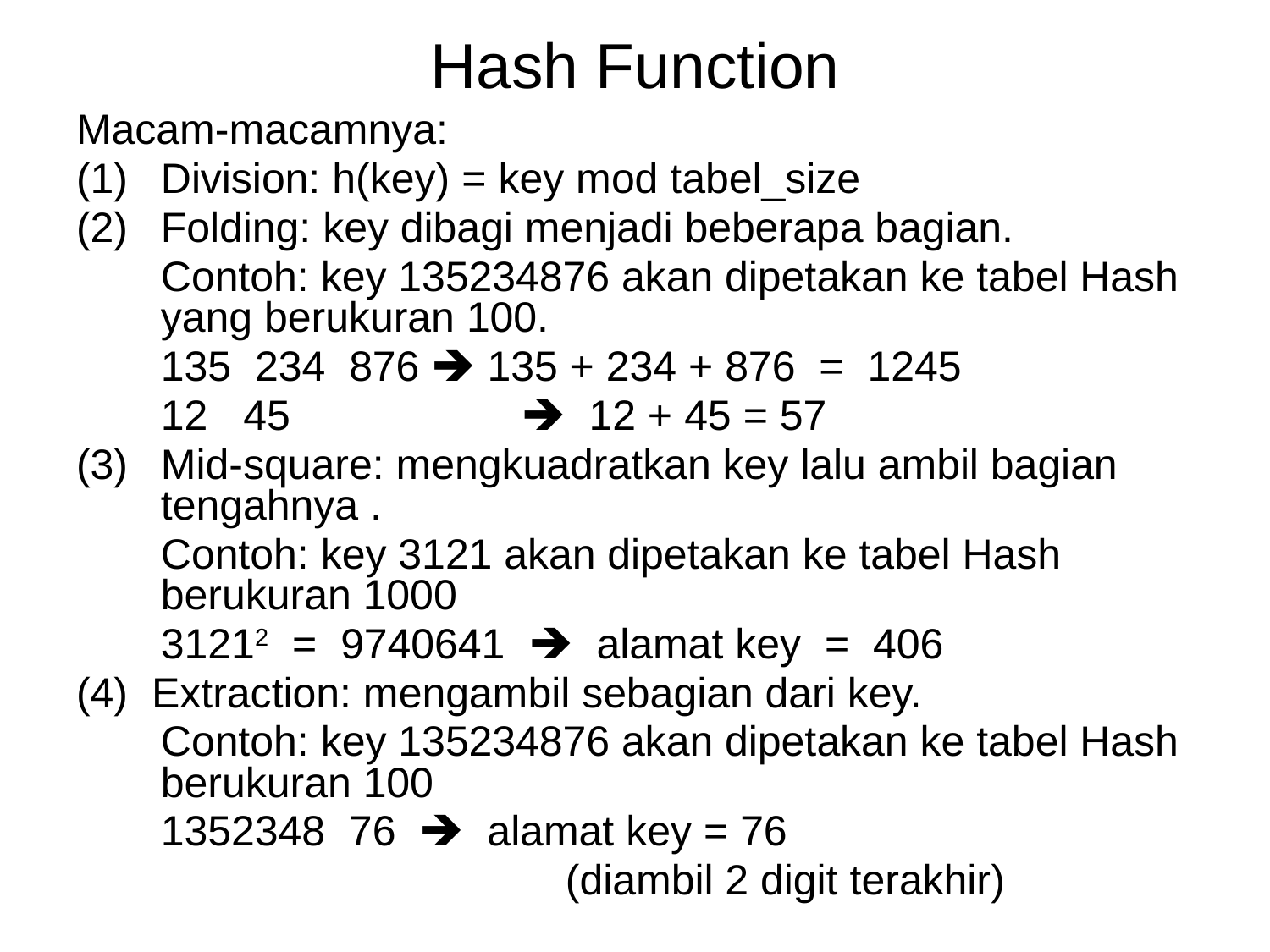

# Hash Function
Macam-macamnya:
Division: h(key) = key mod tabel_size
Folding: key dibagi menjadi beberapa bagian.
	Contoh: key 135234876 akan dipetakan ke tabel Hash yang berukuran 100.
	135  234  876 🡺 135 + 234 + 876  =  1245
	12   45	         🡺  12 + 45 = 57
Mid-square: mengkuadratkan key lalu ambil bagian tengahnya .
	Contoh: key 3121 akan dipetakan ke tabel Hash berukuran 1000
	31212  =  9740641  🡺  alamat key  =  406
(4)  Extraction: mengambil sebagian dari key.
	Contoh: key 135234876 akan dipetakan ke tabel Hash berukuran 100
	1352348  76  🡺  alamat key = 76
				  (diambil 2 digit terakhir)